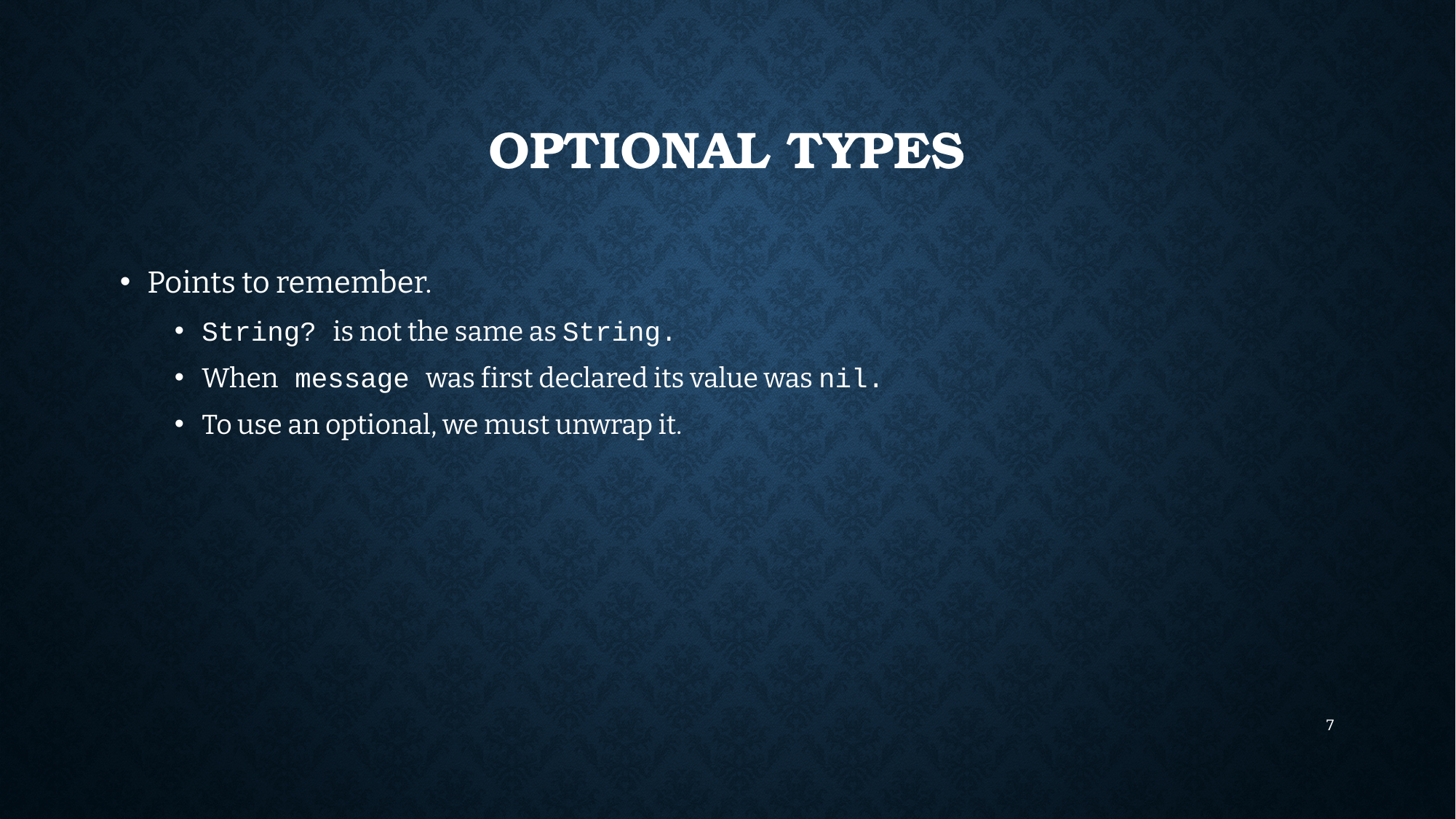

# Optional types
Points to remember.
String? is not the same as String.
When message was first declared its value was nil.
To use an optional, we must unwrap it.
7